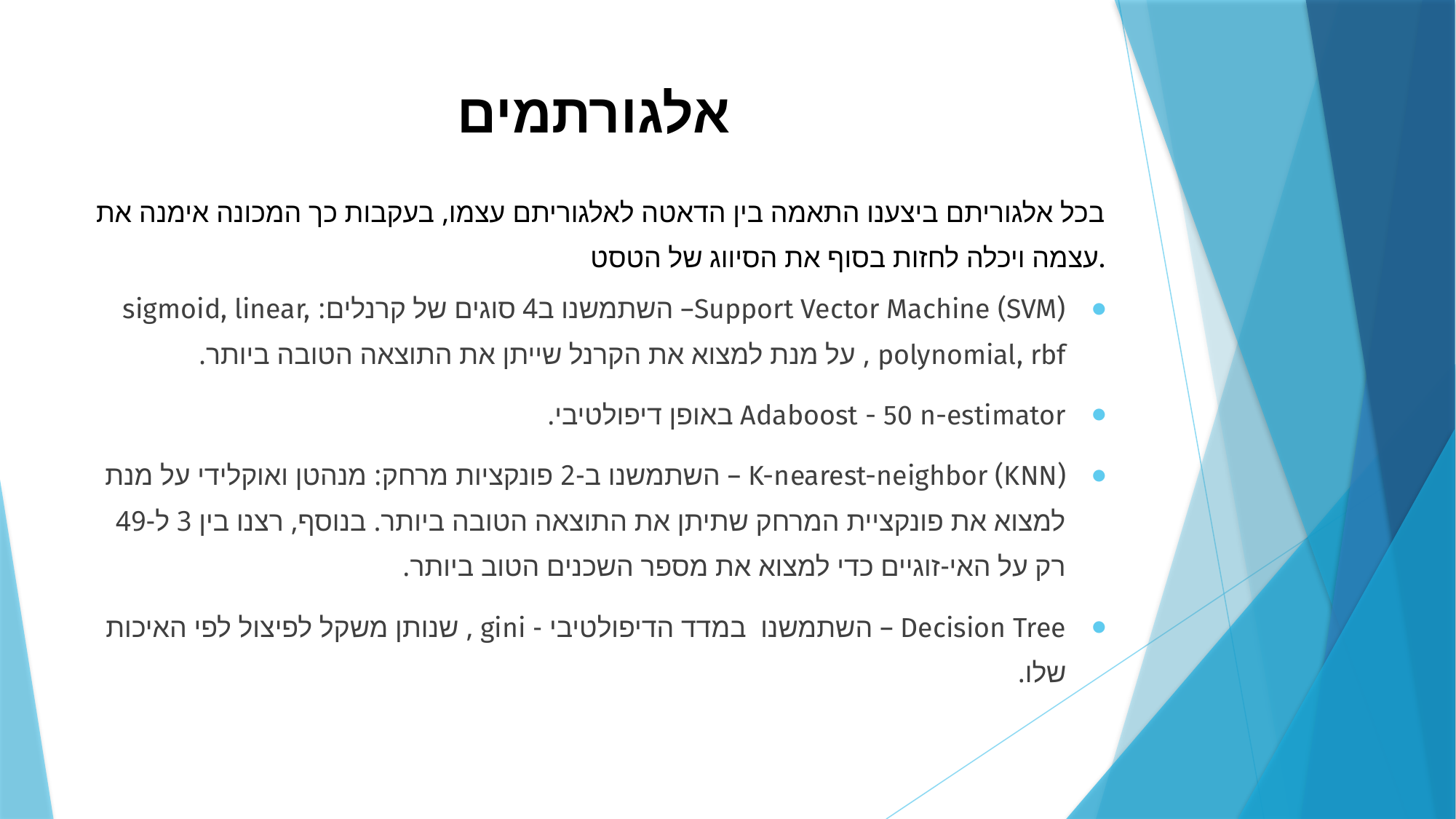

# אלגורתמים
בכל אלגוריתם ביצענו התאמה בין הדאטה לאלגוריתם עצמו, בעקבות כך המכונה אימנה את עצמה ויכלה לחזות בסוף את הסיווג של הטסט.
Support Vector Machine (SVM)– השתמשנו ב4 סוגים של קרנלים: sigmoid, linear, polynomial, rbf , על מנת למצוא את הקרנל שייתן את התוצאה הטובה ביותר.
Adaboost - 50 n-estimator באופן דיפולטיבי.
K-nearest-neighbor (KNN) – השתמשנו ב-2 פונקציות מרחק: מנהטן ואוקלידי על מנת למצוא את פונקציית המרחק שתיתן את התוצאה הטובה ביותר. בנוסף, רצנו בין 3 ל-49 רק על האי-זוגיים כדי למצוא את מספר השכנים הטוב ביותר.
Decision Tree – השתמשנו  במדד הדיפולטיבי - gini , שנותן משקל לפיצול לפי האיכות שלו.